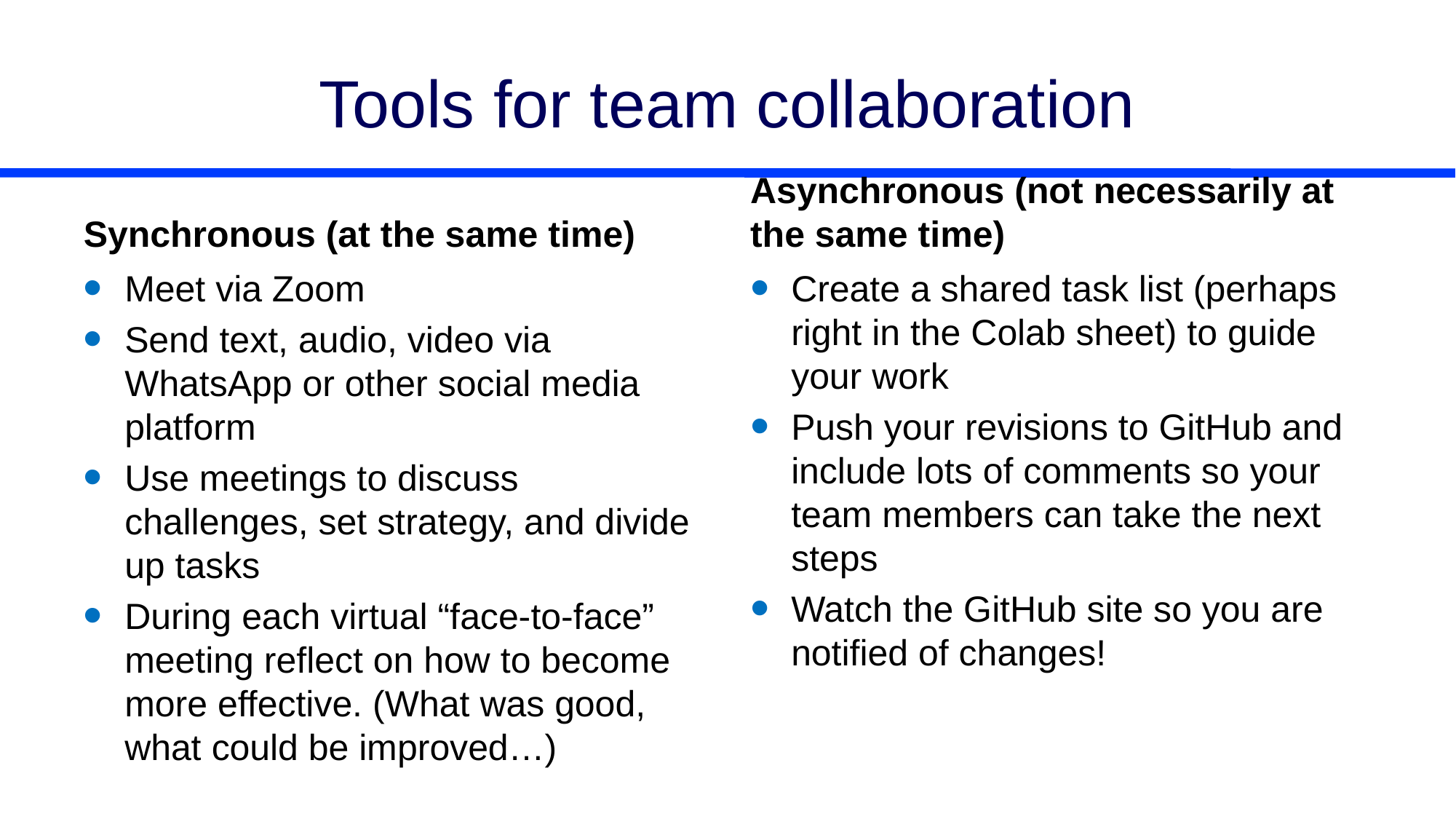

# Tools for team collaboration
Synchronous (at the same time)
Asynchronous (not necessarily at the same time)
Meet via Zoom
Send text, audio, video via WhatsApp or other social media platform
Use meetings to discuss challenges, set strategy, and divide up tasks
During each virtual “face-to-face” meeting reflect on how to become more effective. (What was good, what could be improved…)

Create a shared task list (perhaps right in the Colab sheet) to guide your work
Push your revisions to GitHub and include lots of comments so your team members can take the next steps
Watch the GitHub site so you are notified of changes!